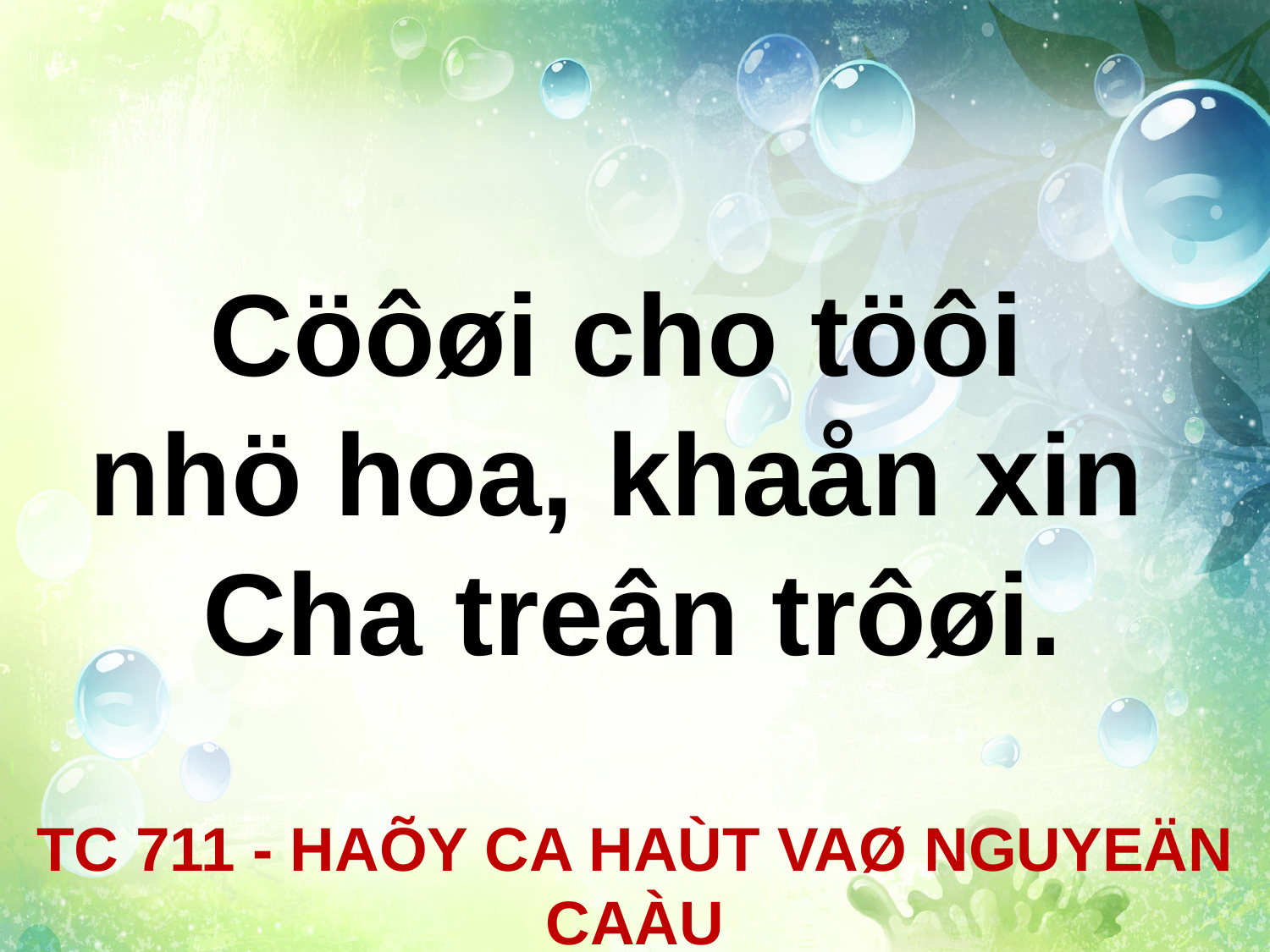

Cöôøi cho töôi
nhö hoa, khaån xin
Cha treân trôøi.
TC 711 - HAÕY CA HAÙT VAØ NGUYEÄN CAÀU